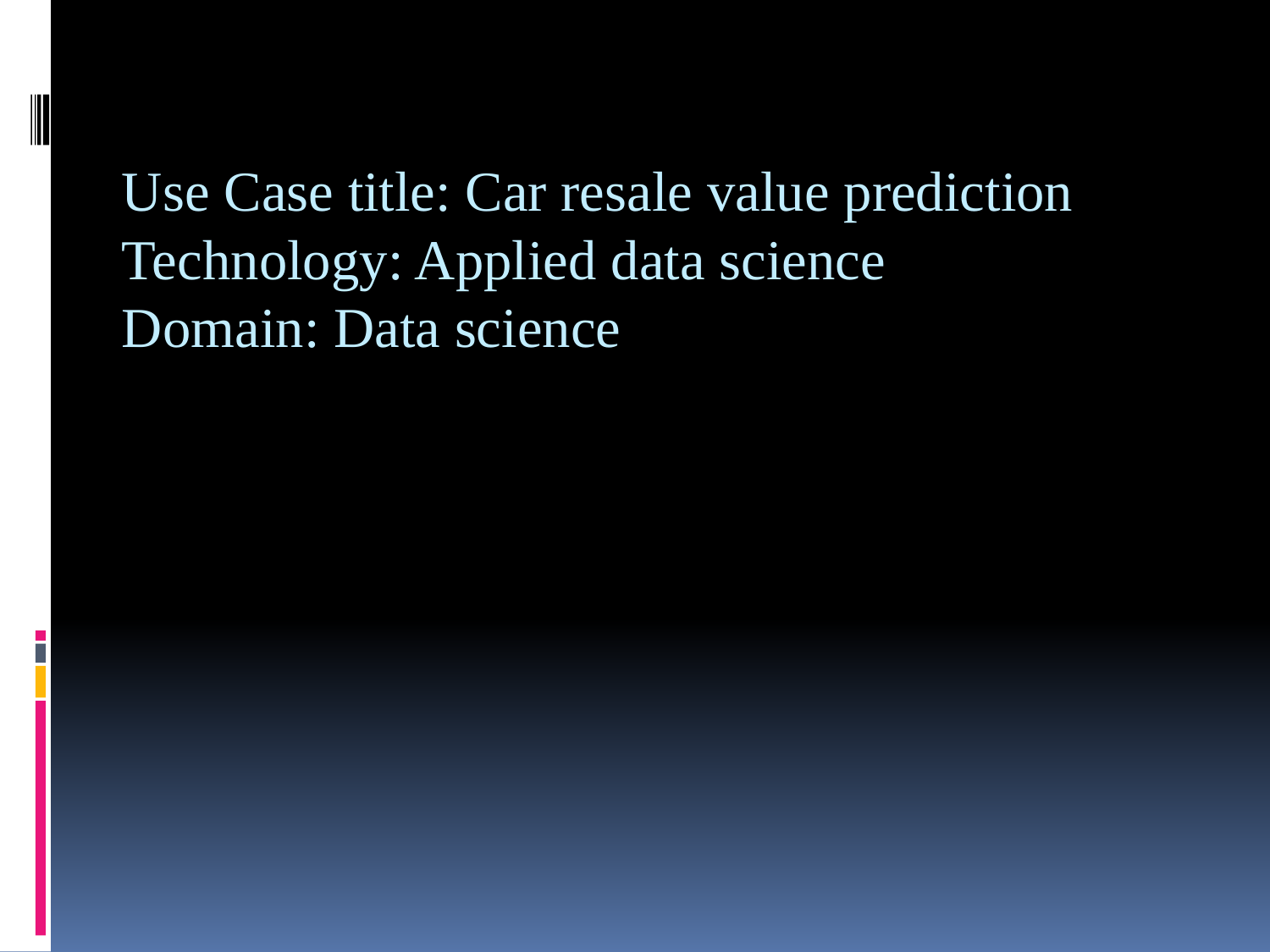

# Use Case title: Car resale value prediction Technology: Applied data science Domain: Data science